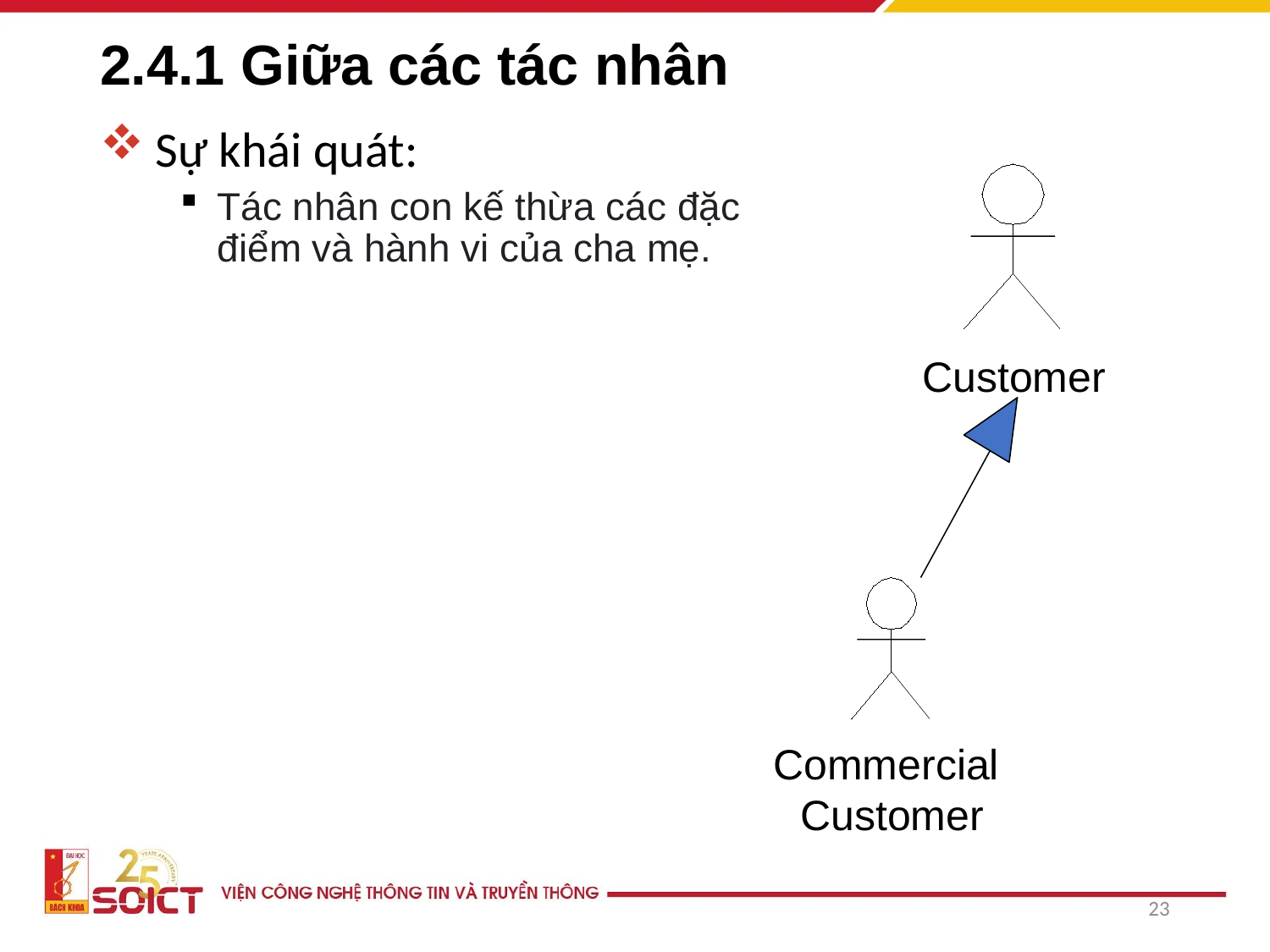

# 2.4.1 Giữa các tác nhân
Sự khái quát:
Tác nhân con kế thừa các đặc điểm và hành vi của cha mẹ.

Customer

Commercial
Customer
23